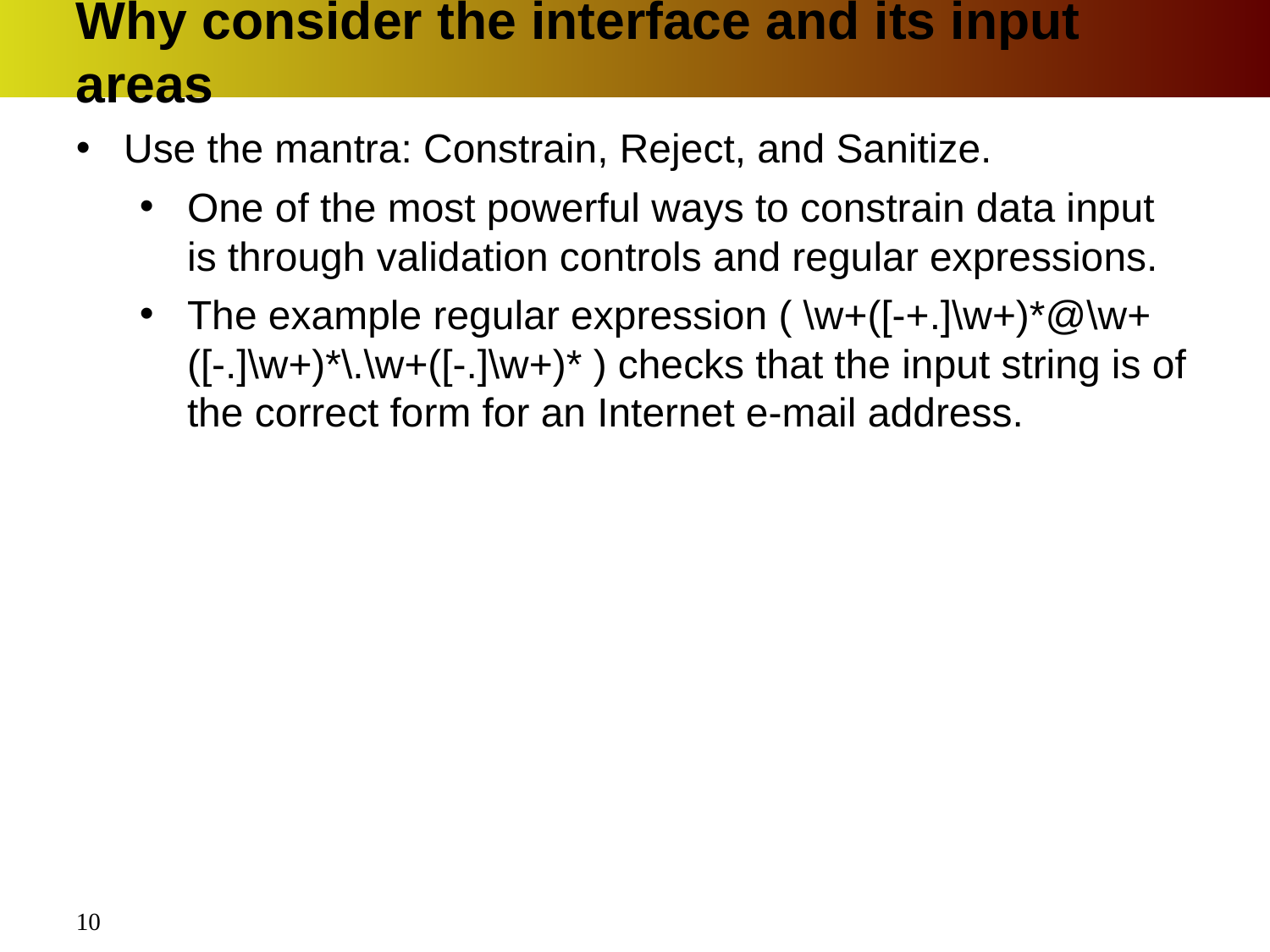

# Why consider the interface and its input areas
Use the mantra: Constrain, Reject, and Sanitize.
One of the most powerful ways to constrain data input is through validation controls and regular expressions.
The example regular expression ( \w+([-+.]\w+)*@\w+([-.]\w+)*\.\w+([-.]\w+)* ) checks that the input string is of the correct form for an Internet e-mail address.

10